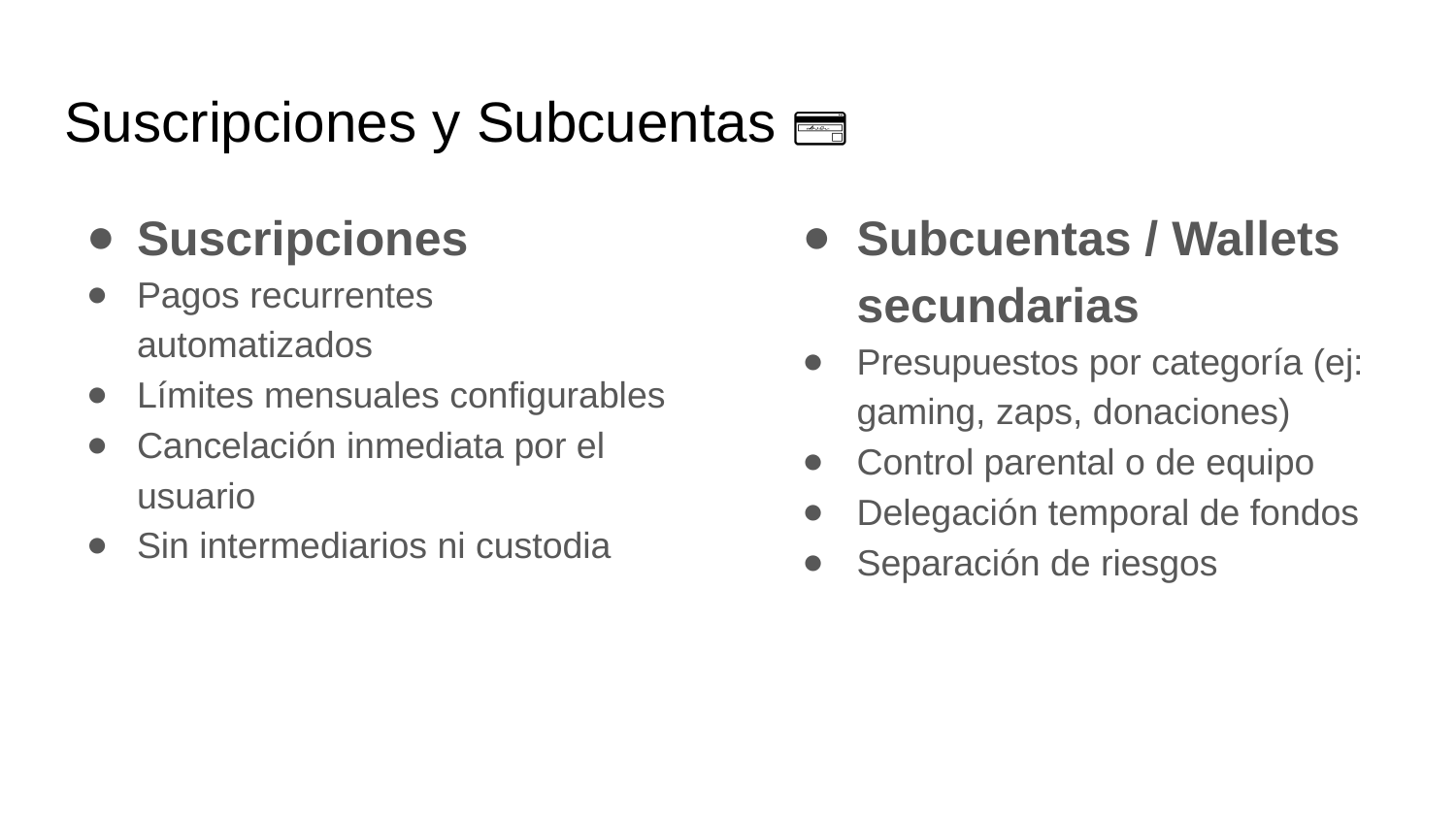

# Suscripciones y Subcuentas 💳
Suscripciones
Pagos recurrentes automatizados
Límites mensuales configurables
Cancelación inmediata por el usuario
Sin intermediarios ni custodia
Subcuentas / Wallets secundarias
Presupuestos por categoría (ej: gaming, zaps, donaciones)
Control parental o de equipo
Delegación temporal de fondos
Separación de riesgos